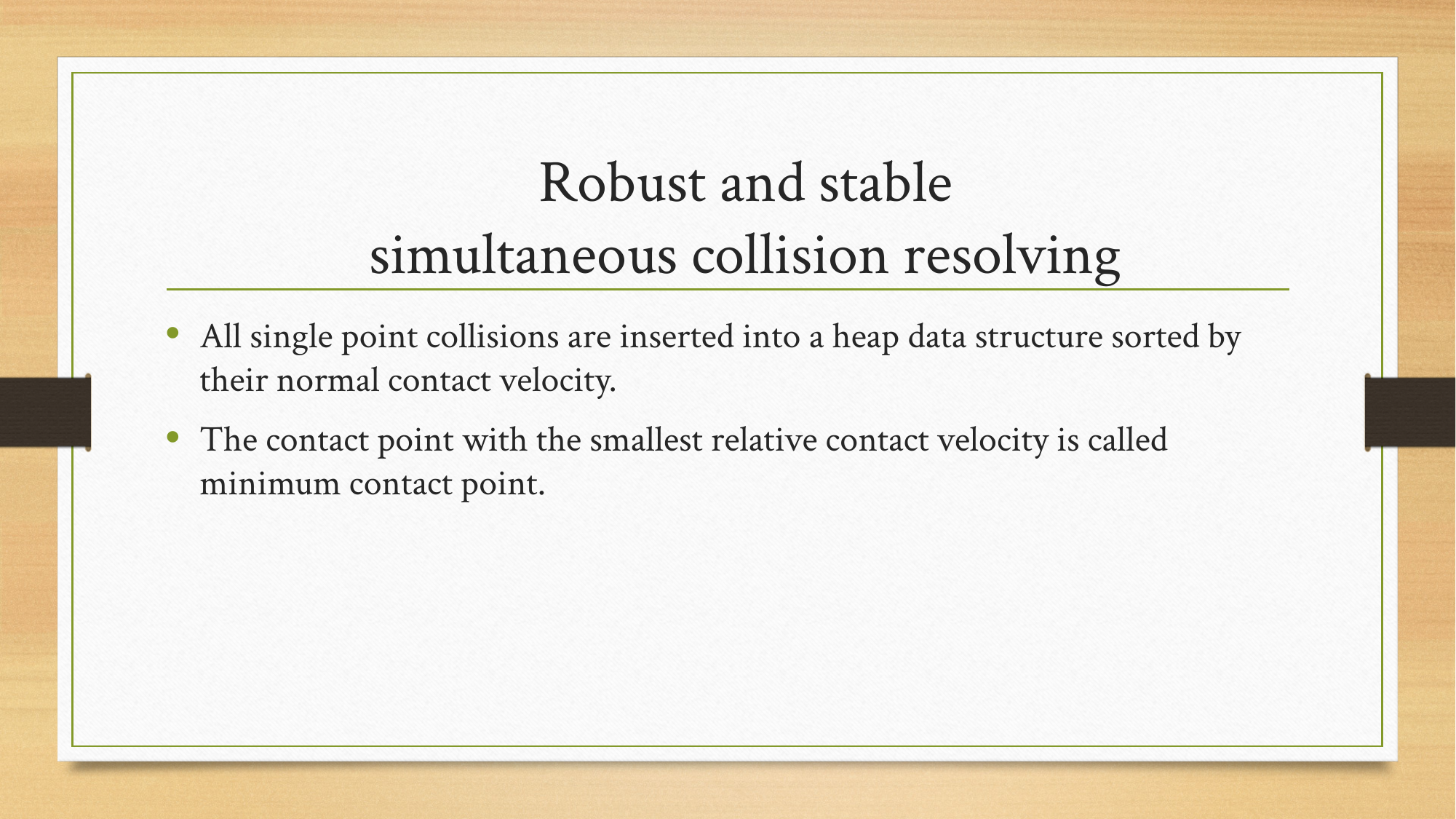

Robust and stable
simultaneous collision resolving
All single point collisions are inserted into a heap data structure sorted by their normal contact velocity.
The contact point with the smallest relative contact velocity is called minimum contact point.